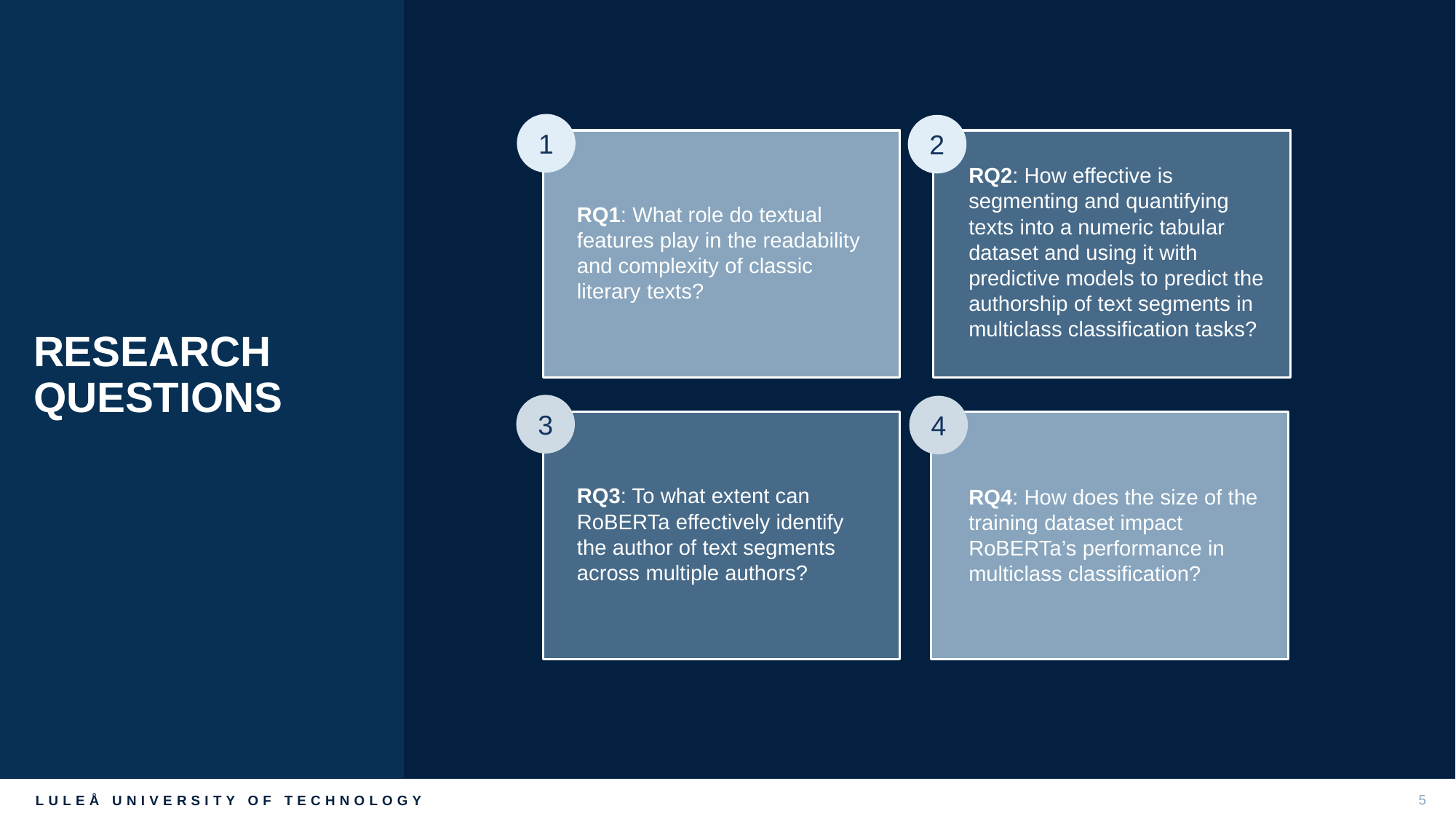

# RESEARCH QUESTIONS
RQ2: How effective is segmenting and quantifying texts into a numeric tabular dataset and using it with predictive models to predict the authorship of text segments in multiclass classification tasks?
RQ1: What role do textual features play in the readability and complexity of classic literary texts?
RQ3: To what extent can RoBERTa effectively identify the author of text segments across multiple authors?
RQ4: How does the size of the training dataset impact RoBERTa’s performance in multiclass classification?
5